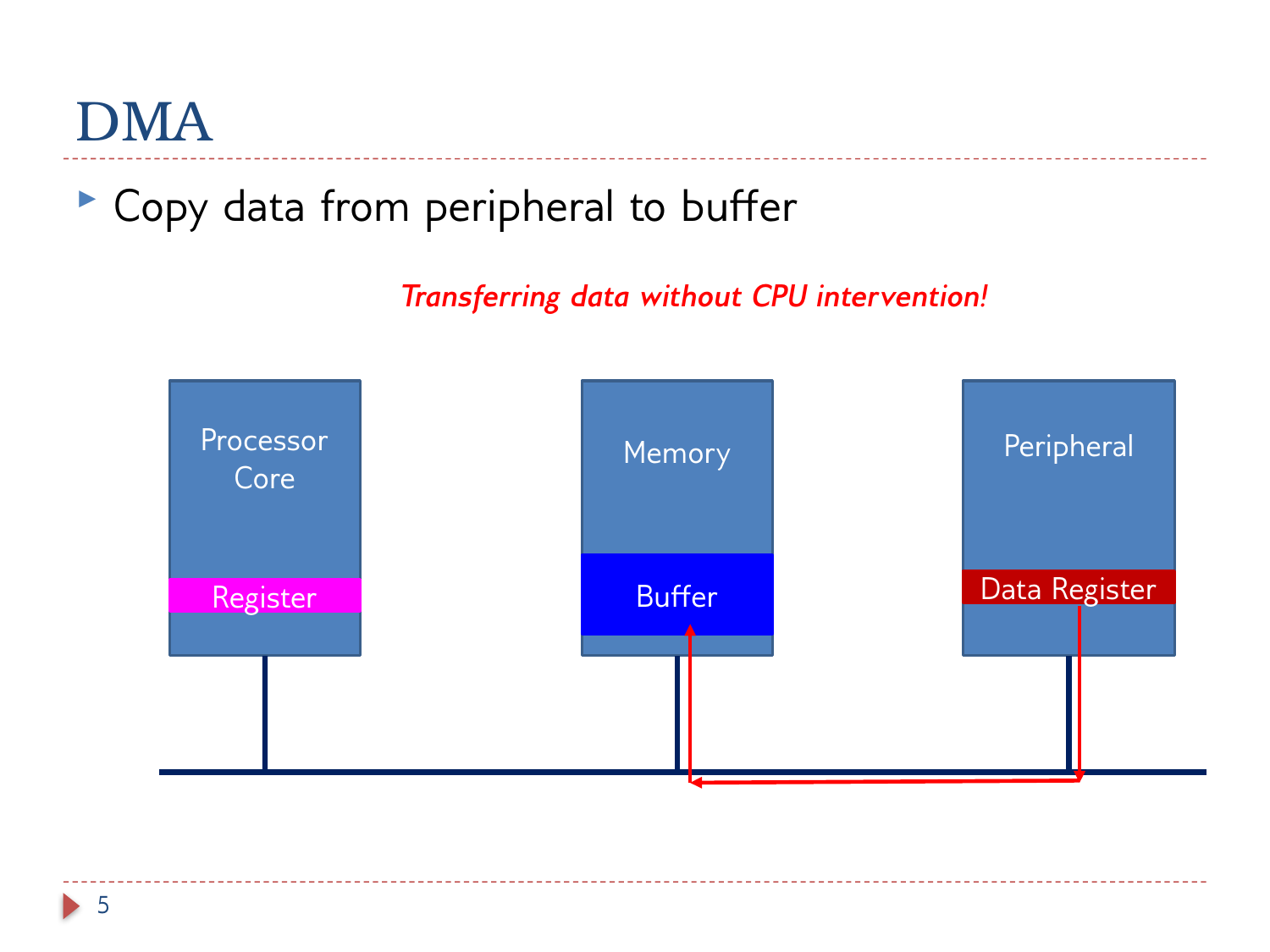

# DMA
Copy data from peripheral to buffer
Transferring data without CPU intervention!
Processor Core
Peripheral

Memory
Buffer
Data Register
Register
5